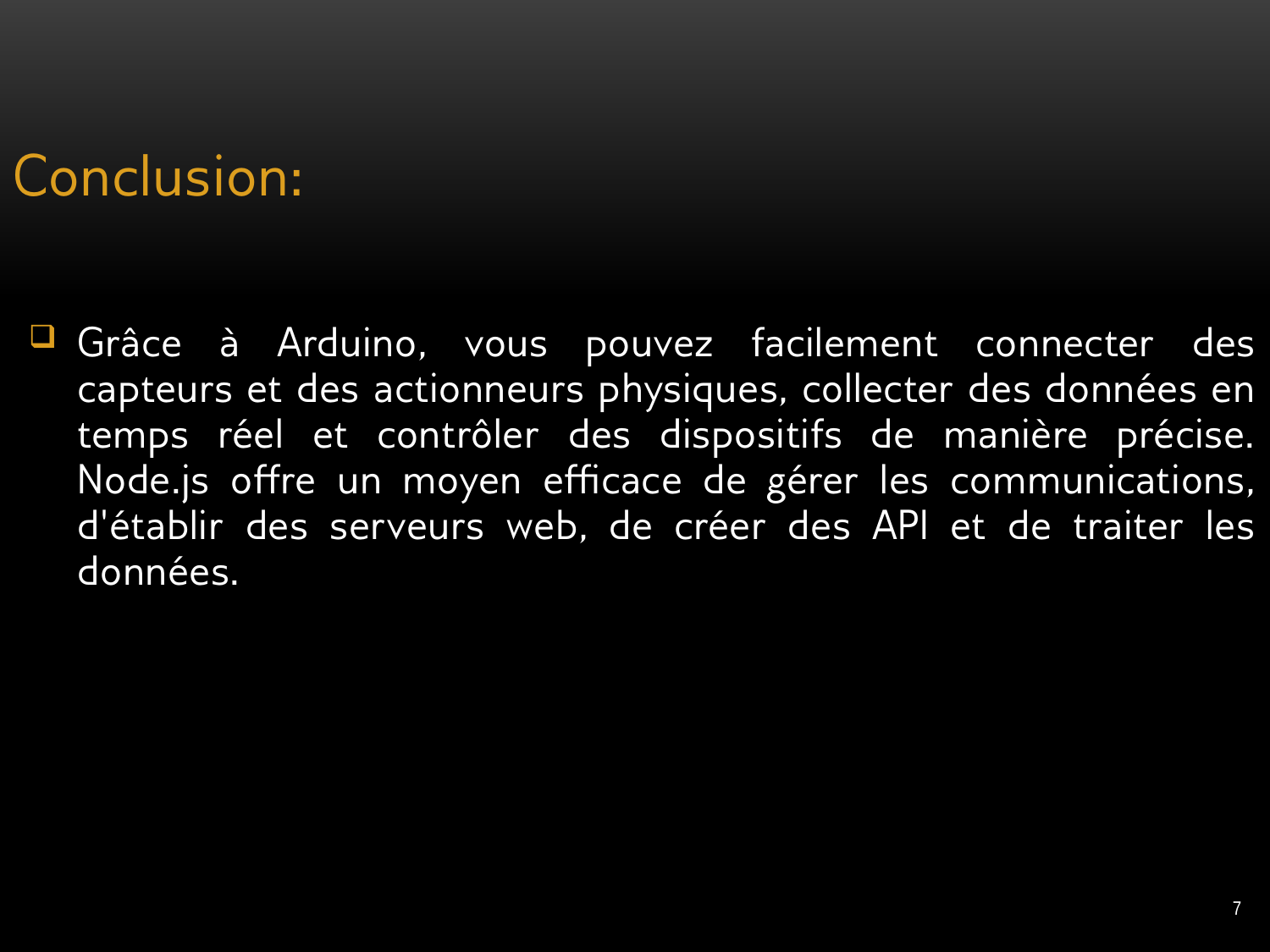

# Conclusion:
Grâce à Arduino, vous pouvez facilement connecter des capteurs et des actionneurs physiques, collecter des données en temps réel et contrôler des dispositifs de manière précise. Node.js offre un moyen efficace de gérer les communications, d'établir des serveurs web, de créer des API et de traiter les données.
7